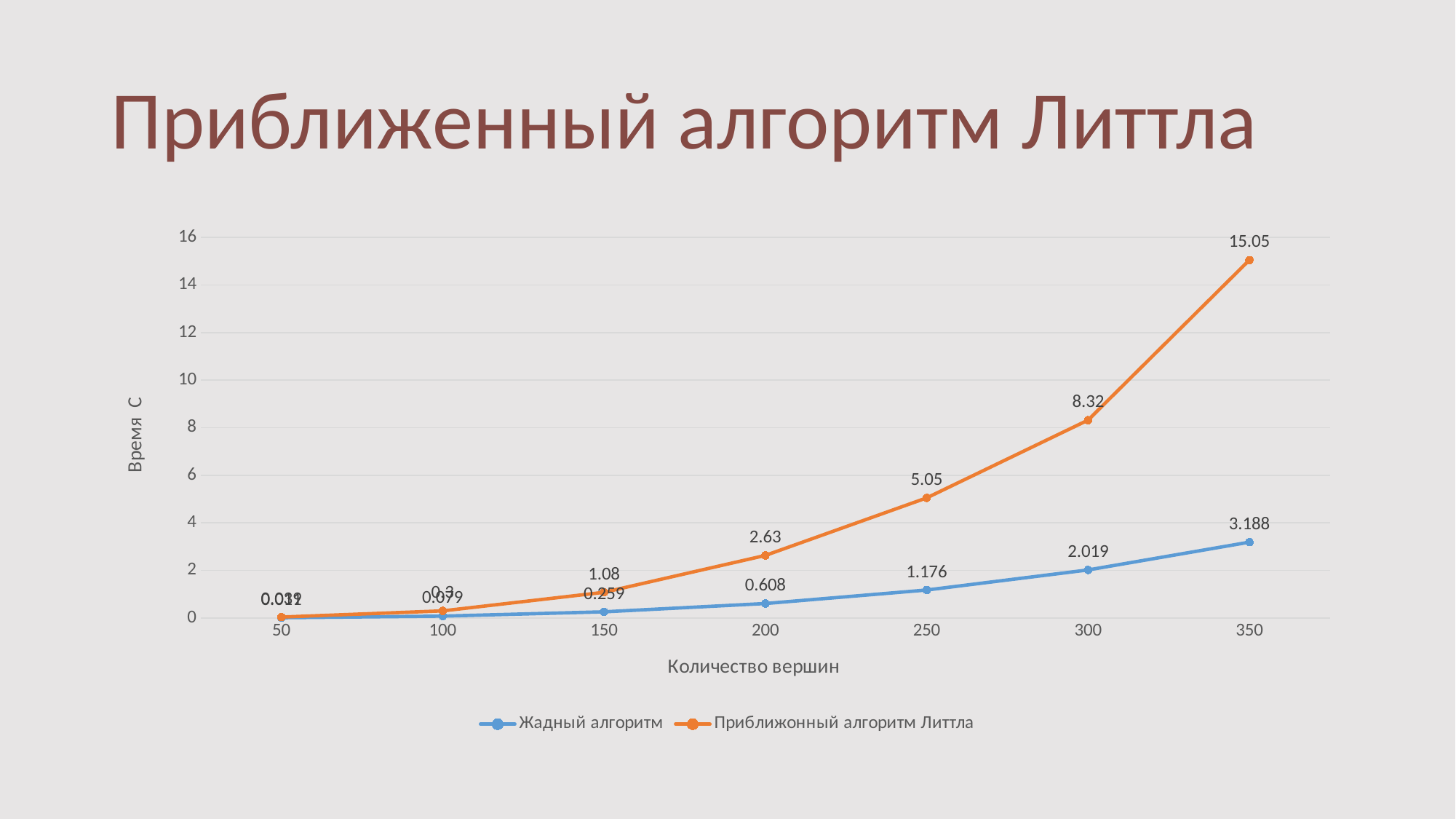

# Приближенный алгоритм Литтла

### Chart

| Category | Жадный алгоритм | Приближонный алгоритм Литтла |
|---|---|---|
| 50 | 0.011 | 0.039 |
| 100 | 0.079 | 0.3 |
| 150 | 0.259 | 1.08 |
| 200 | 0.608 | 2.63 |
| 250 | 1.176 | 5.05 |
| 300 | 2.019 | 8.32 |
| 350 | 3.188 | 15.05 |